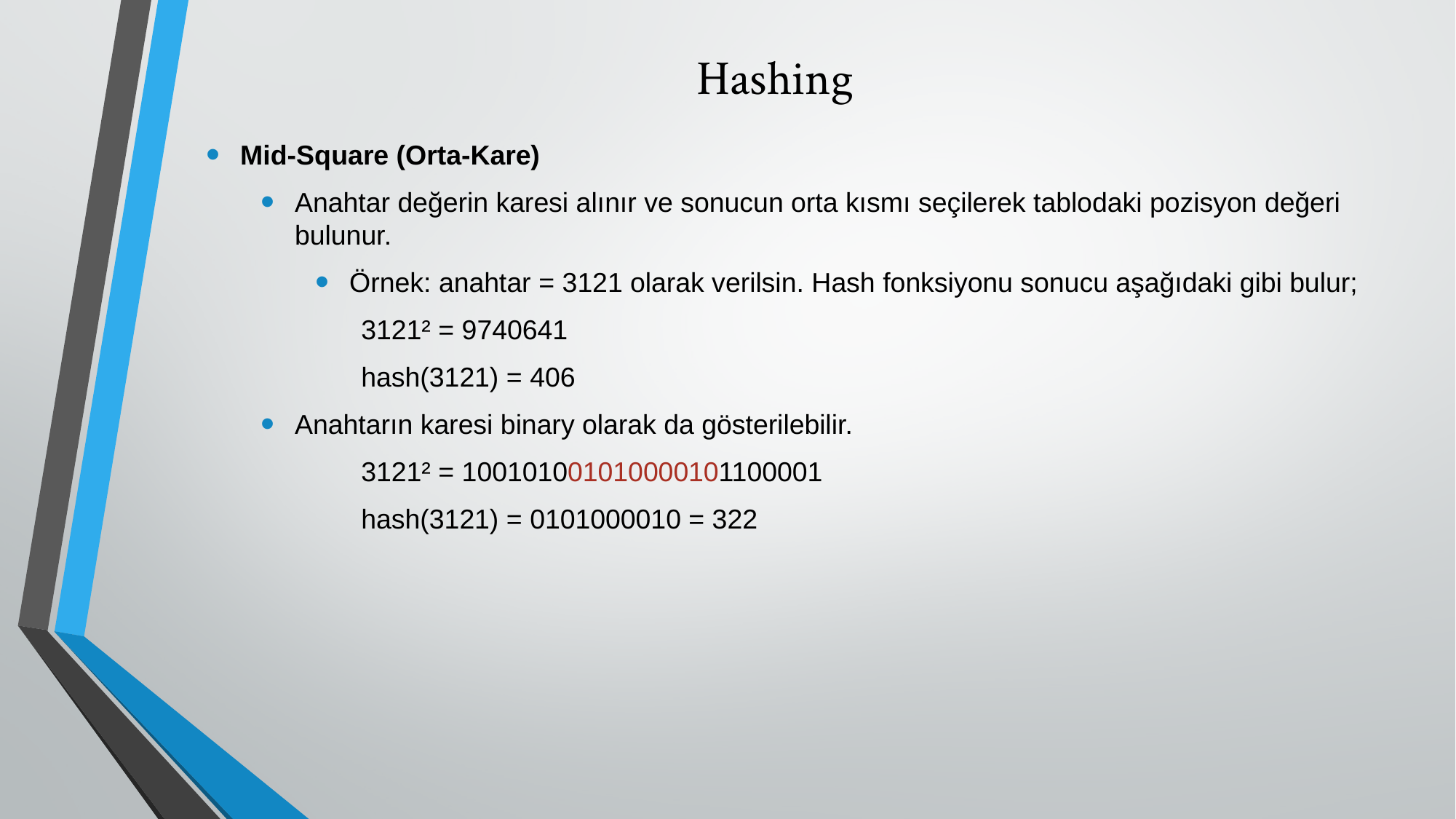

# Hashing
Mid-Square (Orta-Kare)
Anahtar değerin karesi alınır ve sonucun orta kısmı seçilerek tablodaki pozisyon değeri bulunur.
Örnek: anahtar = 3121 olarak verilsin. Hash fonksiyonu sonucu aşağıdaki gibi bulur;
      3121² = 9740641
      hash(3121) = 406
Anahtarın karesi binary olarak da gösterilebilir.
      3121² = 100101001010000101100001
      hash(3121) = 0101000010 = 322